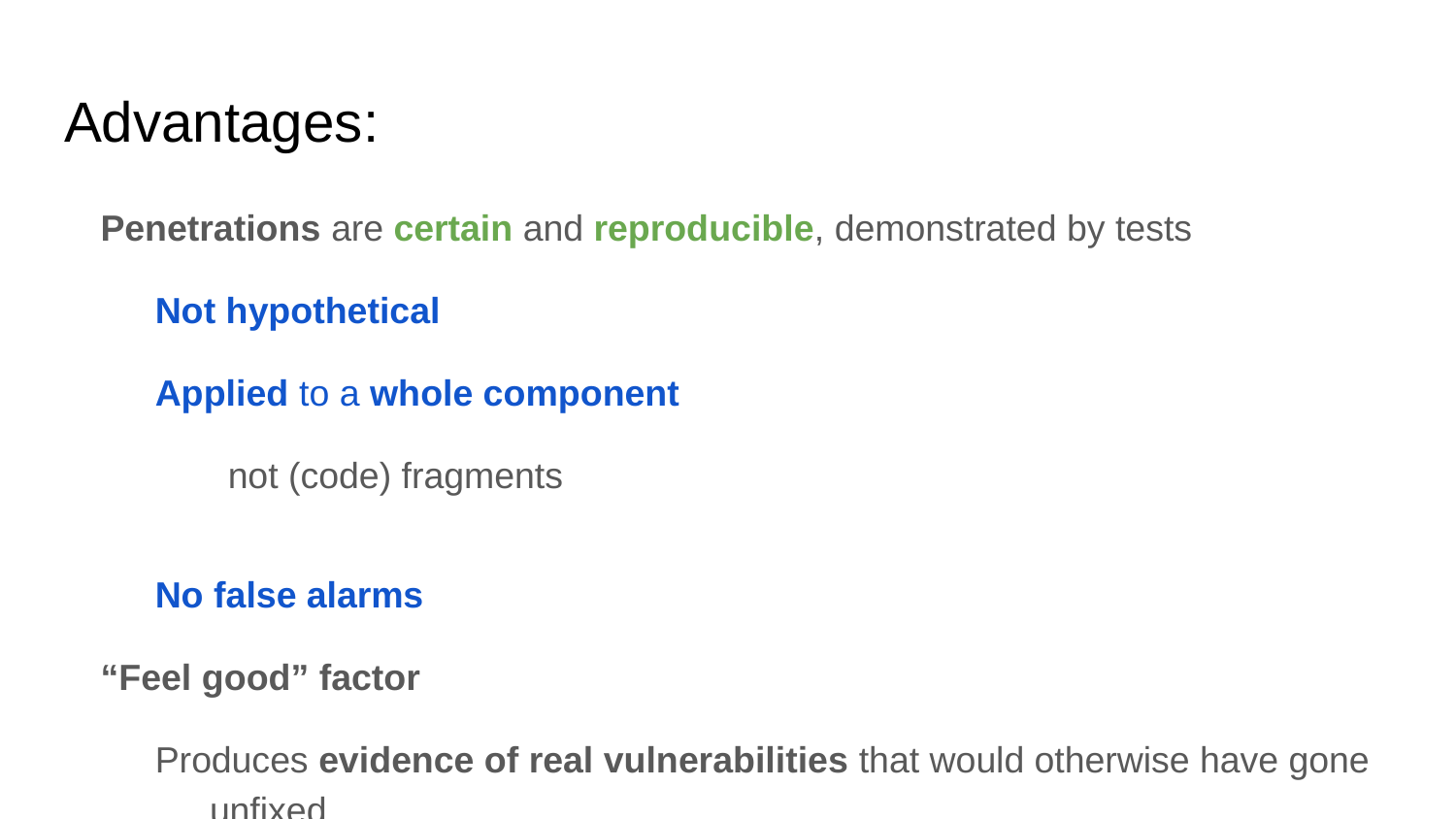

# Advantages:
Penetrations are certain and reproducible, demonstrated by tests
Not hypothetical
Applied to a whole component
not (code) fragments
No false alarms
“Feel good” factor
Produces evidence of real vulnerabilities that would otherwise have gone unfixed
Thus results in a clear improvement to security